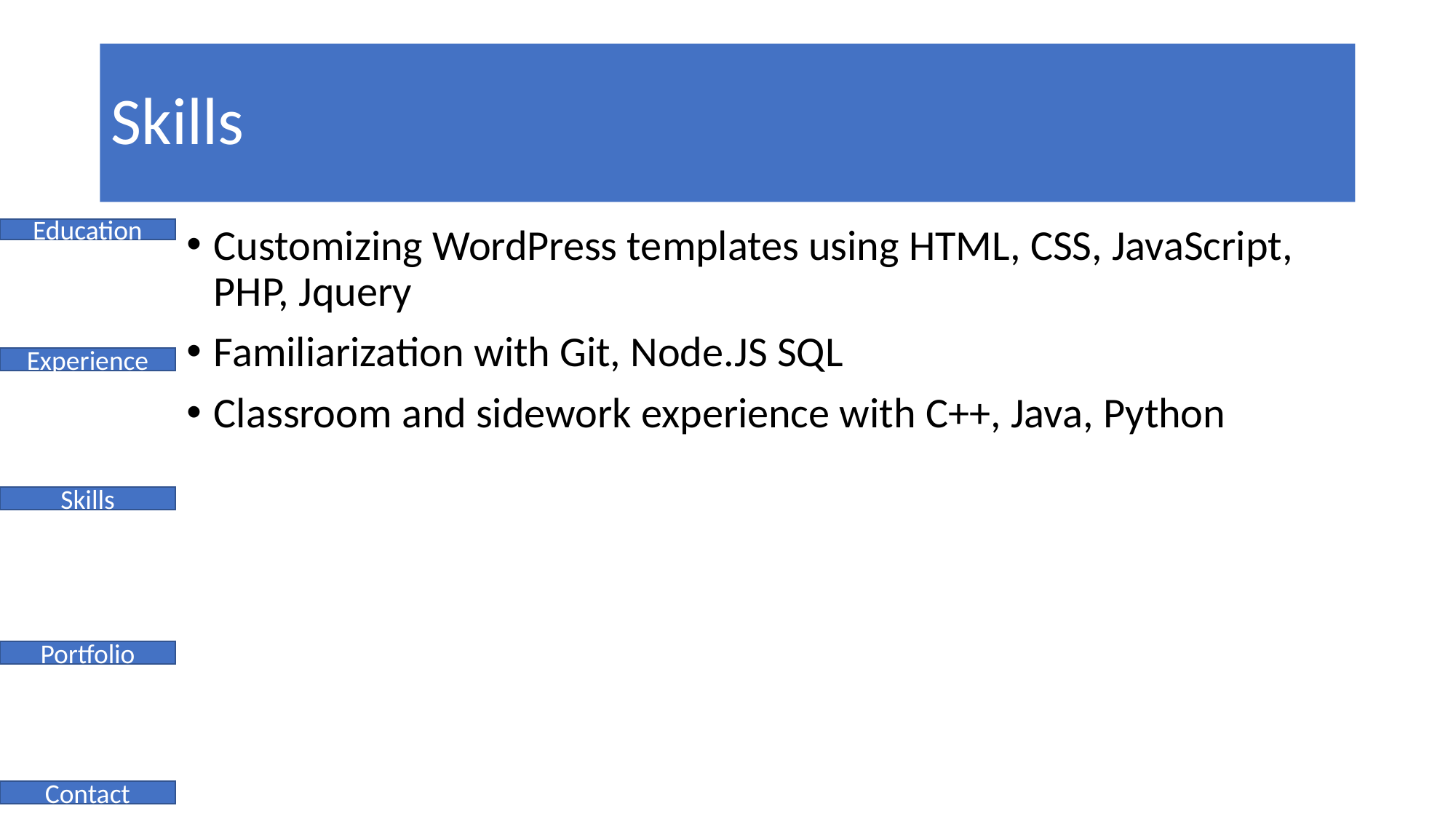

# Skills
Customizing WordPress templates using HTML, CSS, JavaScript, PHP, Jquery
Familiarization with Git, Node.JS SQL
Classroom and sidework experience with C++, Java, Python
Education
Experience
Skills
Portfolio
Contact